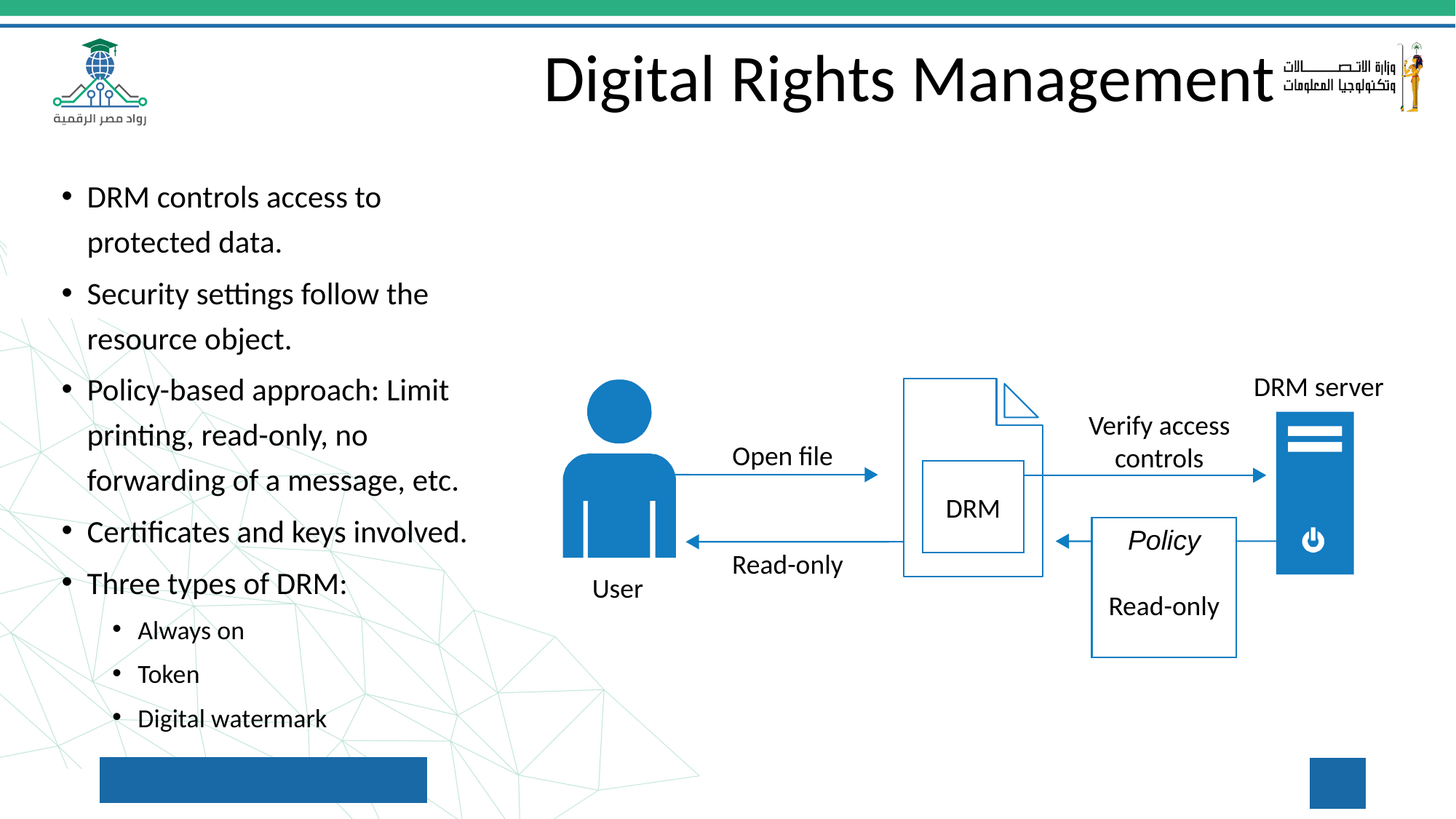

Digital Rights Management
DRM controls access to protected data.
Security settings follow the resource object.
Policy-based approach: Limit printing, read-only, no forwarding of a message, etc.
Certificates and keys involved.
Three types of DRM:
Always on
Token
Digital watermark

DRM server

DRM

Policy

Read-only

Verify access
controls
Open file
Read-only
User